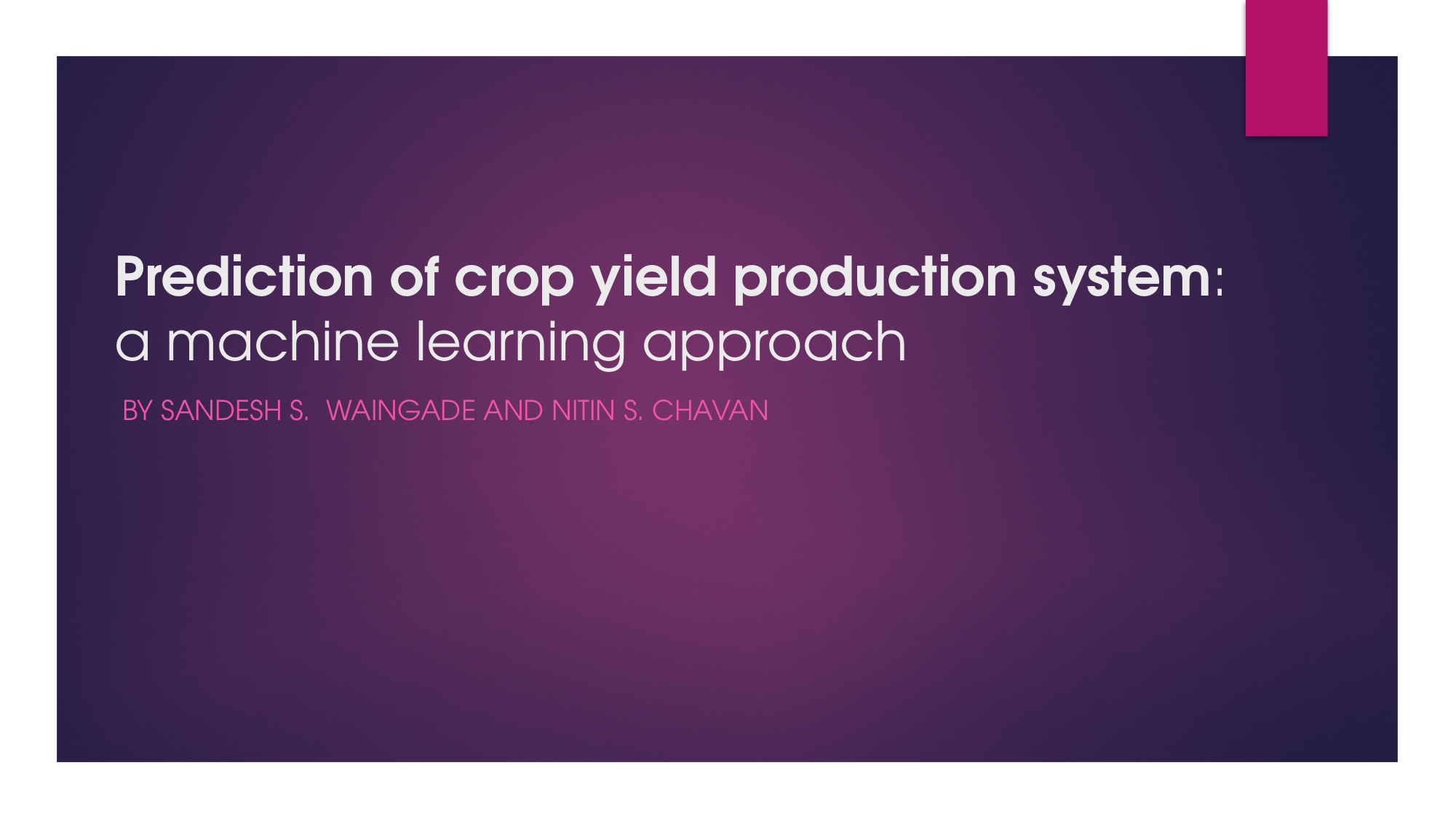

# Prediction of crop yield production system: a machine learning approach
 by Sandesh S.  Waingade and Nitin S. Chavan